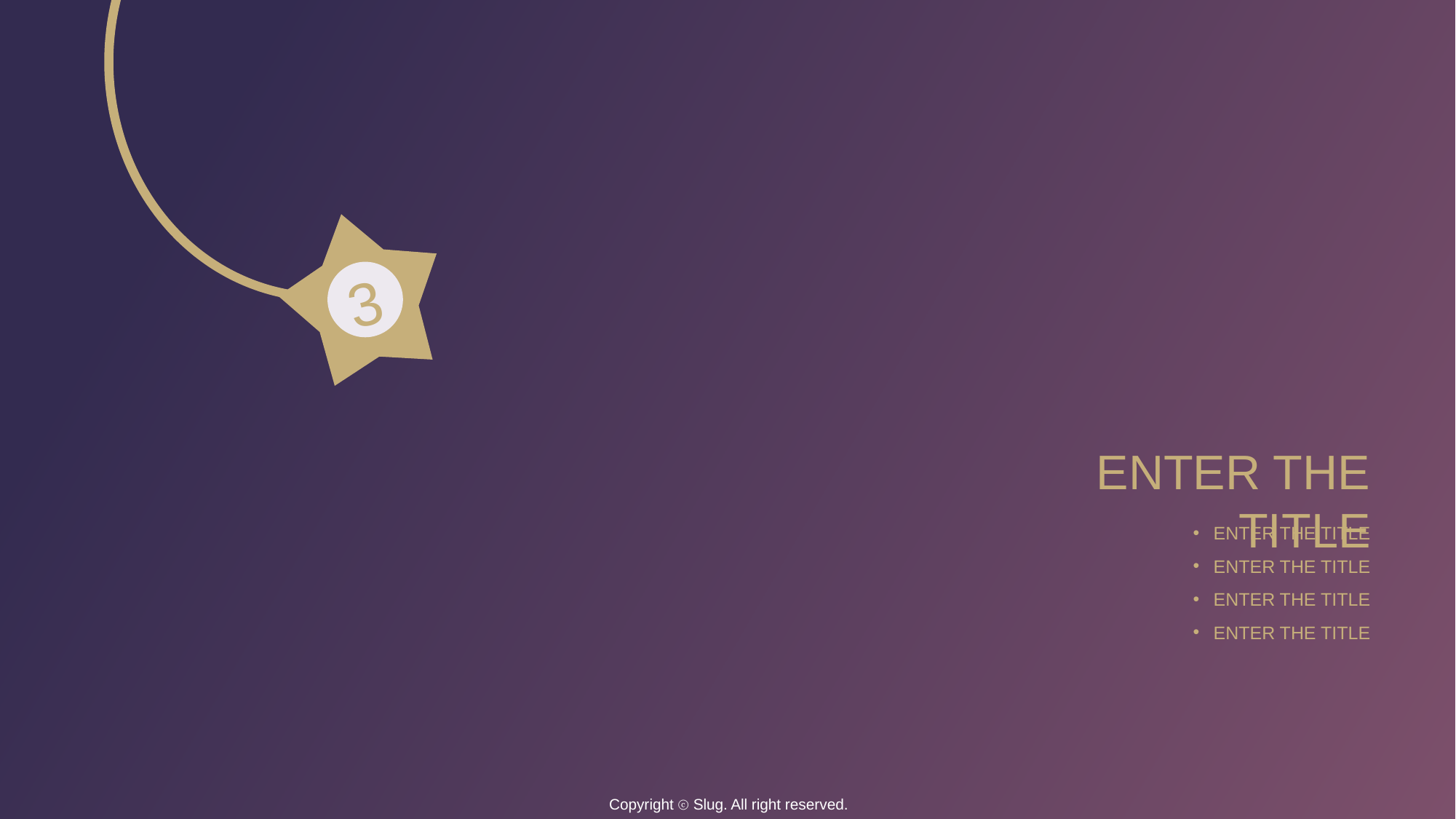

3
ENTER THE TITLE
ENTER THE TITLE
ENTER THE TITLE
ENTER THE TITLE
ENTER THE TITLE
Copyright ⓒ Slug. All right reserved.